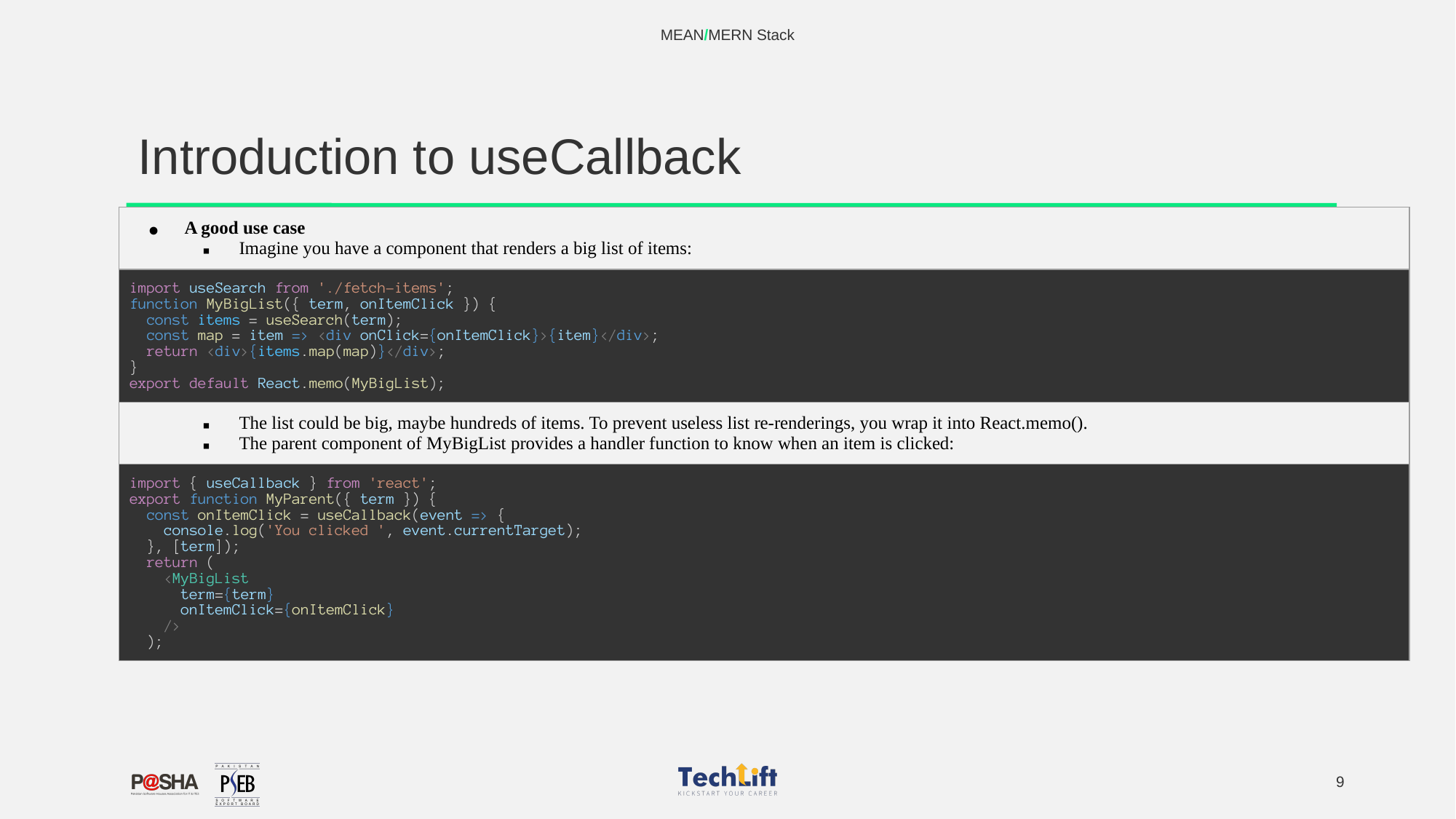

MEAN/MERN Stack
# Introduction to useCallback
| A good use case Imagine you have a component that renders a big list of items: |
| --- |
| import useSearch from './fetch-items'; function MyBigList({ term, onItemClick }) {   const items = useSearch(term);   const map = item => <div onClick={onItemClick}>{item}</div>;   return <div>{items.map(map)}</div>; } export default React.memo(MyBigList); |
| The list could be big, maybe hundreds of items. To prevent useless list re-renderings, you wrap it into React.memo(). The parent component of MyBigList provides a handler function to know when an item is clicked: |
| import { useCallback } from 'react'; export function MyParent({ term }) {   const onItemClick = useCallback(event => {     console.log('You clicked ', event.currentTarget);   }, [term]);   return (     <MyBigList       term={term}       onItemClick={onItemClick}     />   ); |
9